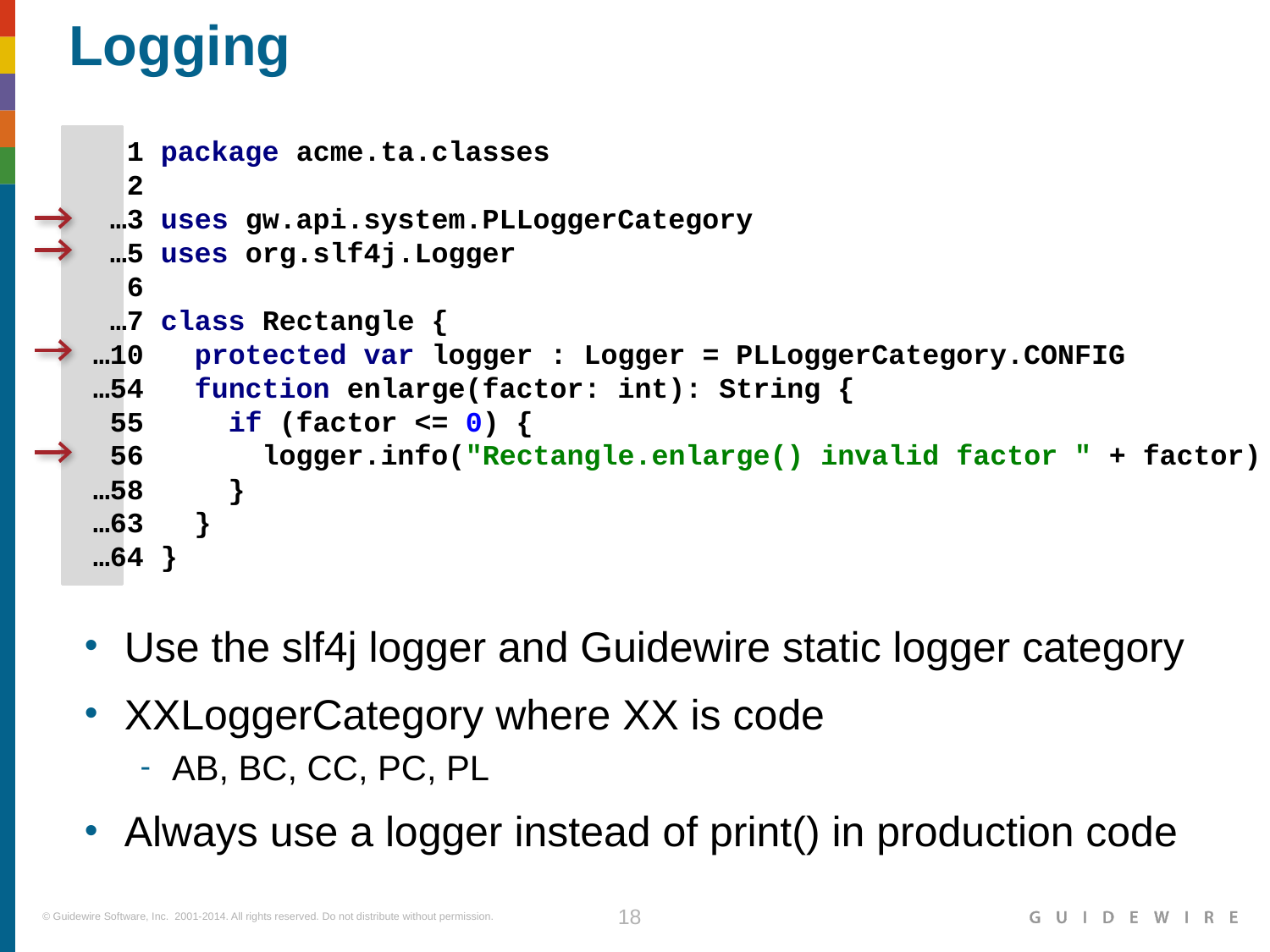

# Logging
  1 package acme.ta.classes
  2
 …3 uses gw.api.system.PLLoggerCategory
 …5 uses org.slf4j.Logger
  6
 …7 class Rectangle {
…10   protected var logger : Logger = PLLoggerCategory.CONFIG
…54   function enlarge(factor: int): String {
 55     if (factor <= 0) {
 56       logger.info("Rectangle.enlarge() invalid factor " + factor)
…58     }
…63   }
…64 }

Use the slf4j logger and Guidewire static logger category
XXLoggerCategory where XX is code
AB, BC, CC, PC, PL
Always use a logger instead of print() in production code